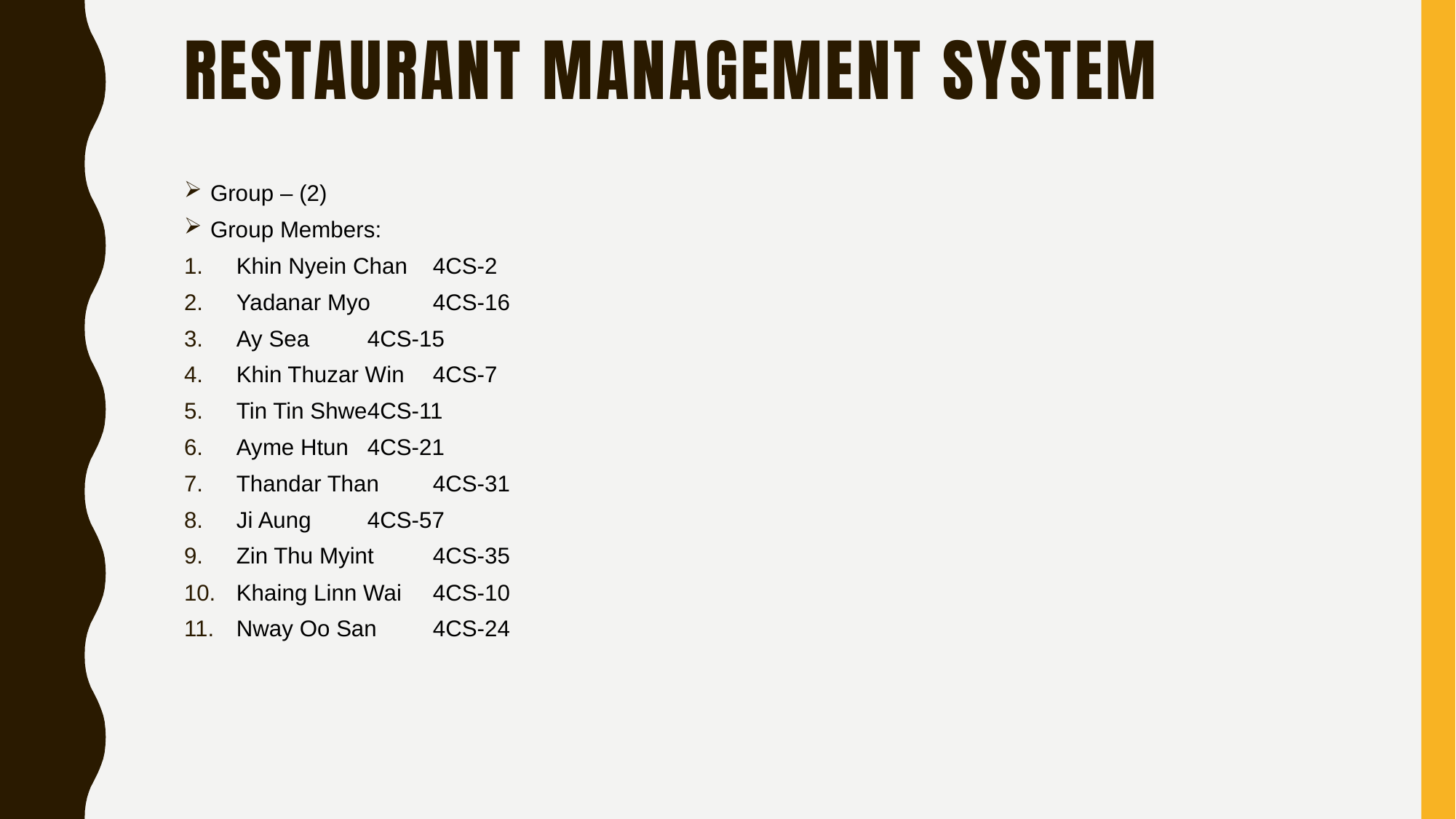

# Restaurant Management system
Group – (2)
Group Members:
Khin Nyein Chan	4CS-2
Yadanar Myo		4CS-16
Ay Sea		4CS-15
Khin Thuzar Win	4CS-7
Tin Tin Shwe		4CS-11
Ayme Htun		4CS-21
Thandar Than		4CS-31
Ji Aung		4CS-57
Zin Thu Myint		4CS-35
Khaing Linn Wai	4CS-10
Nway Oo San		4CS-24